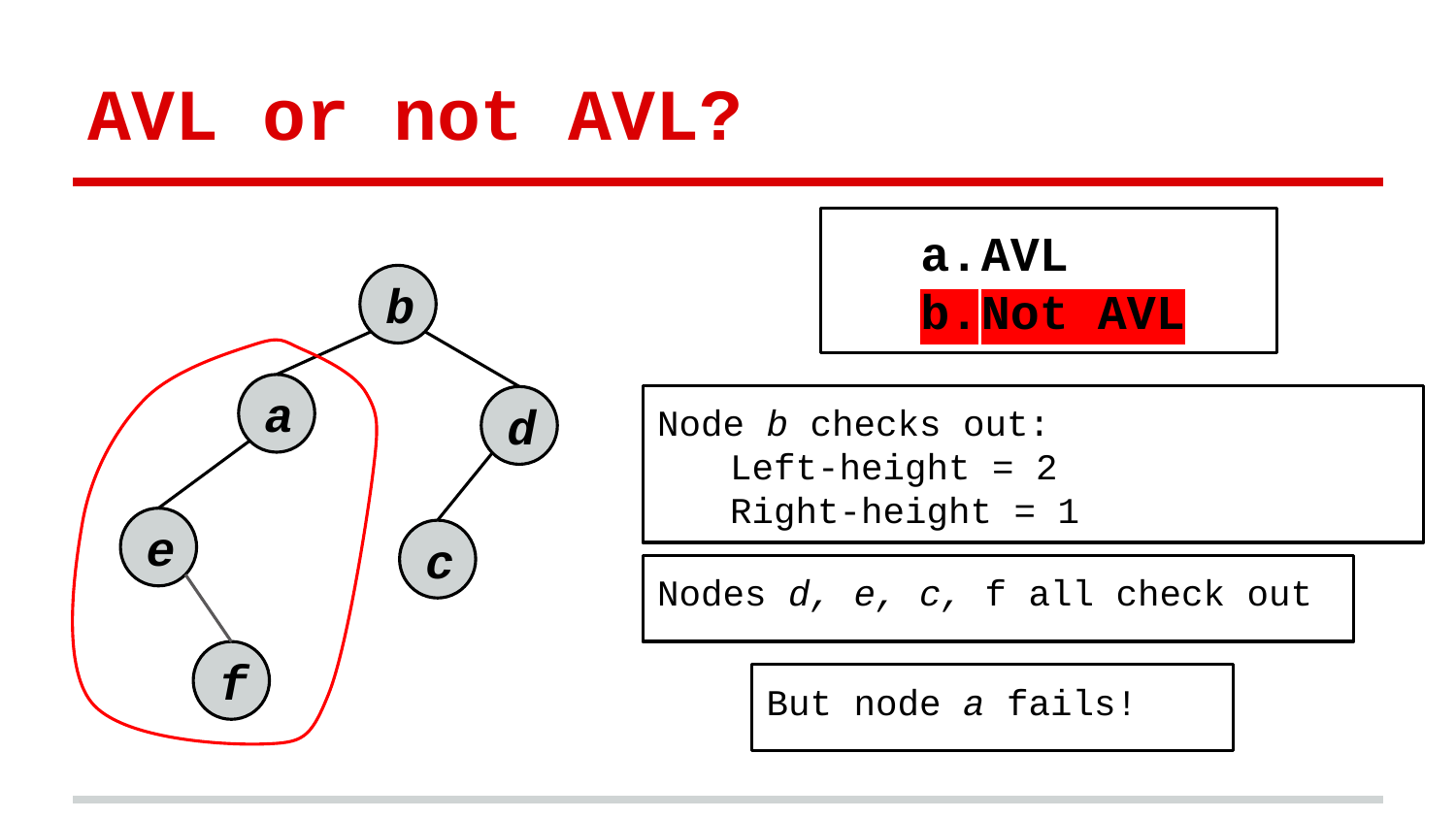

# AVL or not AVL?
AVL
Not AVL
b

a
Node b checks out:
Left-height = 2
Right-height = 1

d
e
c
Nodes d, e, c, f all check out

f
But node a fails!